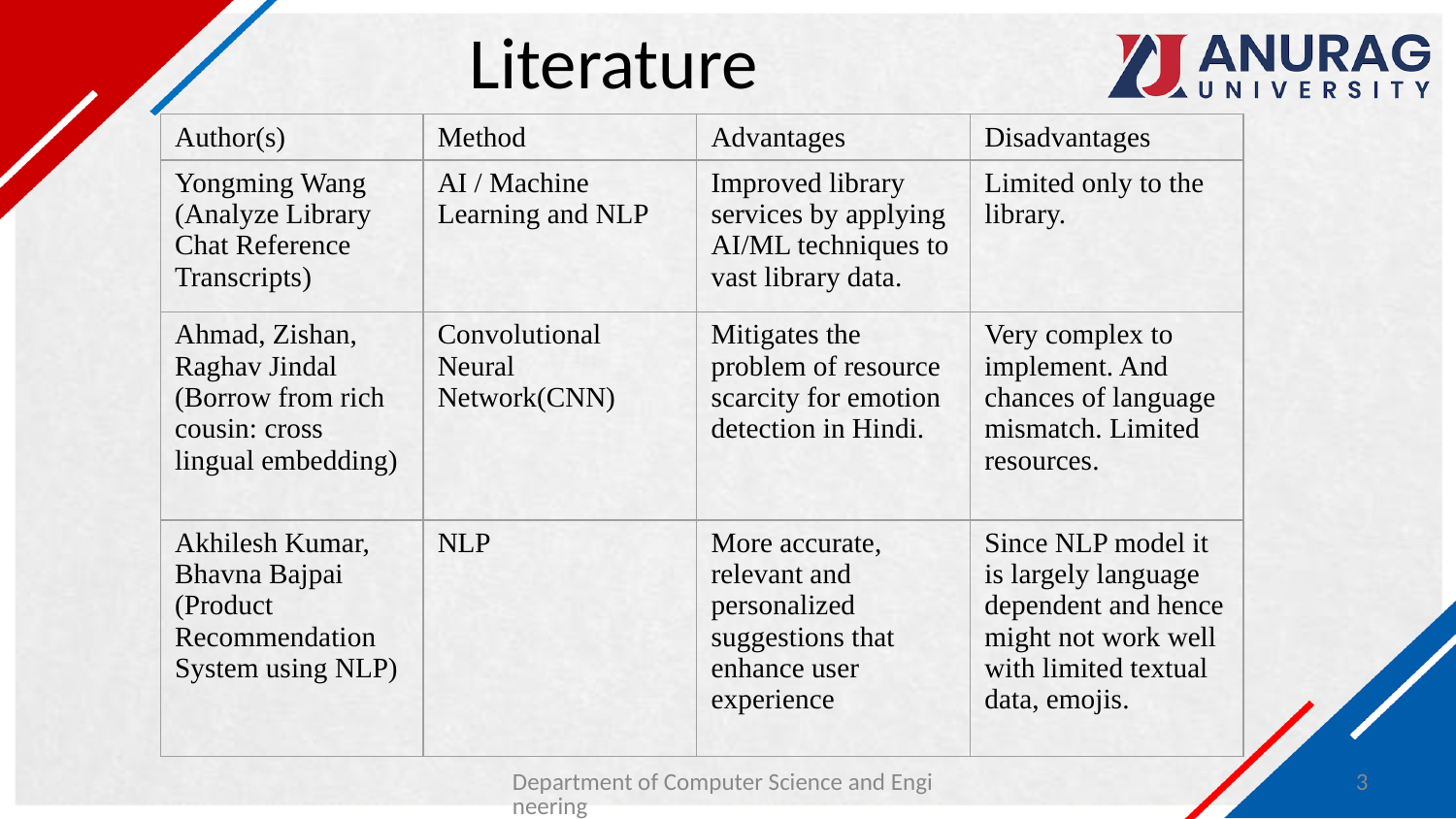

# Literature
| Author(s) | Method | Advantages | Disadvantages |
| --- | --- | --- | --- |
| Yongming Wang (Analyze Library Chat Reference Transcripts) | AI / Machine Learning and NLP | Improved library services by applying AI/ML techniques to vast library data. | Limited only to the library. |
| Ahmad, Zishan, Raghav Jindal (Borrow from rich cousin: cross lingual embedding) | Convolutional Neural Network(CNN) | Mitigates the problem of resource scarcity for emotion detection in Hindi. | Very complex to implement. And chances of language mismatch. Limited resources. |
| Akhilesh Kumar, Bhavna Bajpai (Product Recommendation System using NLP) | NLP | More accurate, relevant and personalized suggestions that enhance user experience | Since NLP model it is largely language dependent and hence might not work well with limited textual data, emojis. |

Department of Computer Science and Engineering
3